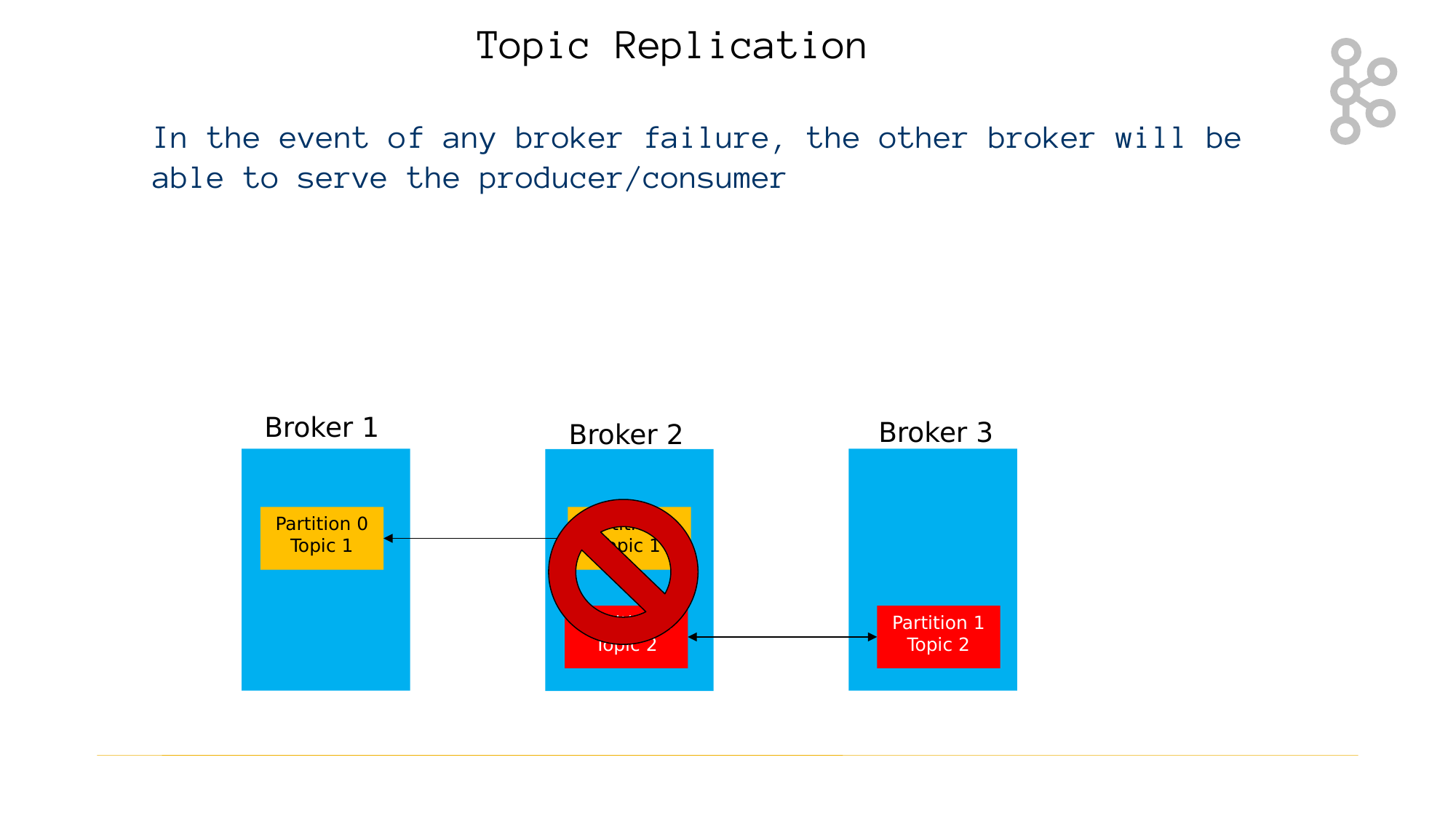

Topic Replication

In the event of any broker failure, the other broker will be able to serve the producer/consumer
Broker 1
Broker 3
Broker 2

Partition 0
Topic 1
Partition 1
Topic 1
Partition 1
Topic 2
Partition 1
Topic 2